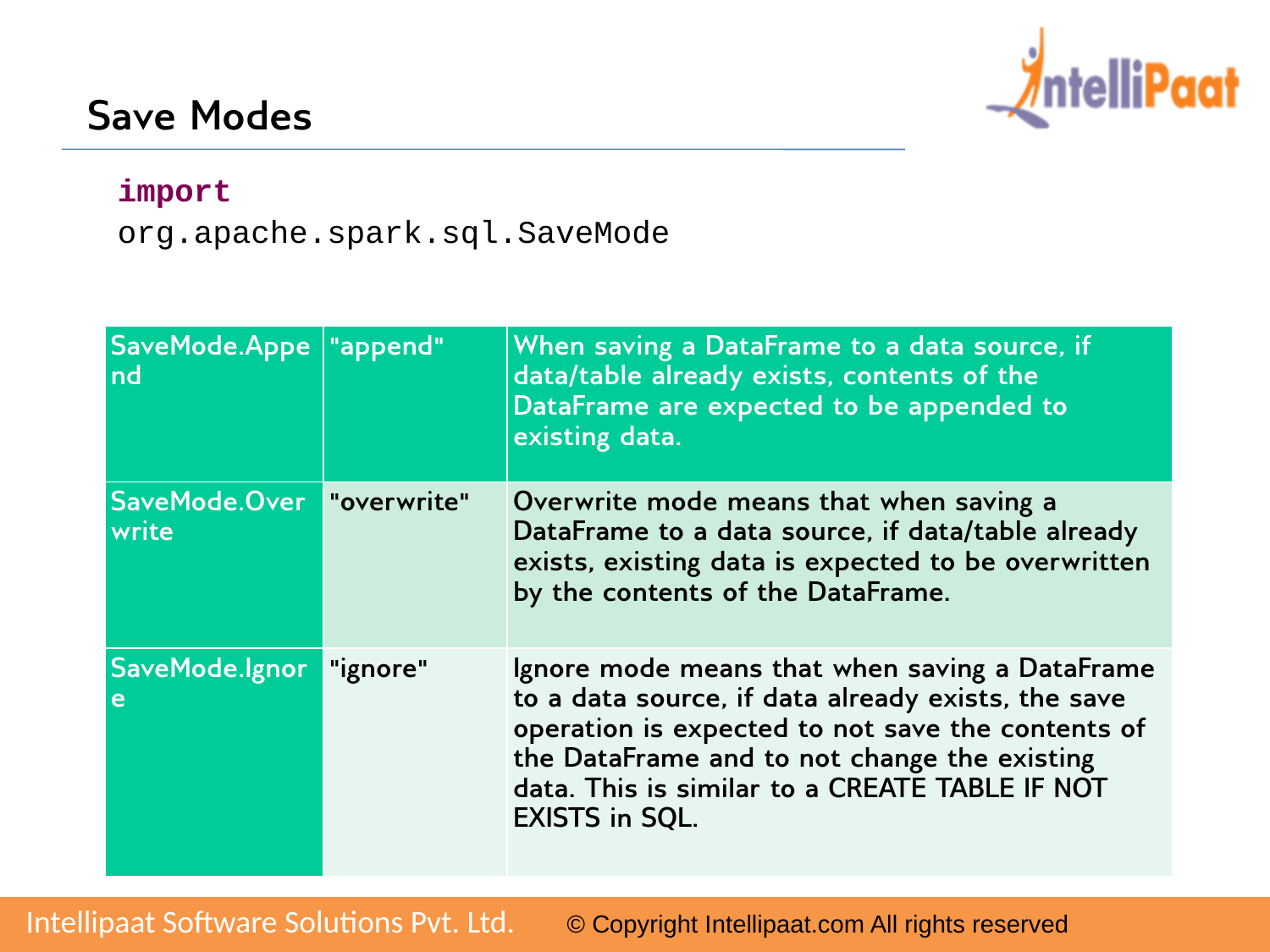

Save Modes
import org.apache.spark.sql.SaveMode
| SaveMode.Append | "append" | When saving a DataFrame to a data source, if data/table already exists, contents of the DataFrame are expected to be appended to existing data. |
| --- | --- | --- |
| SaveMode.Overwrite | "overwrite" | Overwrite mode means that when saving a DataFrame to a data source, if data/table already exists, existing data is expected to be overwritten by the contents of the DataFrame. |
| SaveMode.Ignore | "ignore" | Ignore mode means that when saving a DataFrame to a data source, if data already exists, the save operation is expected to not save the contents of the DataFrame and to not change the existing data. This is similar to a CREATE TABLE IF NOT EXISTS in SQL. |